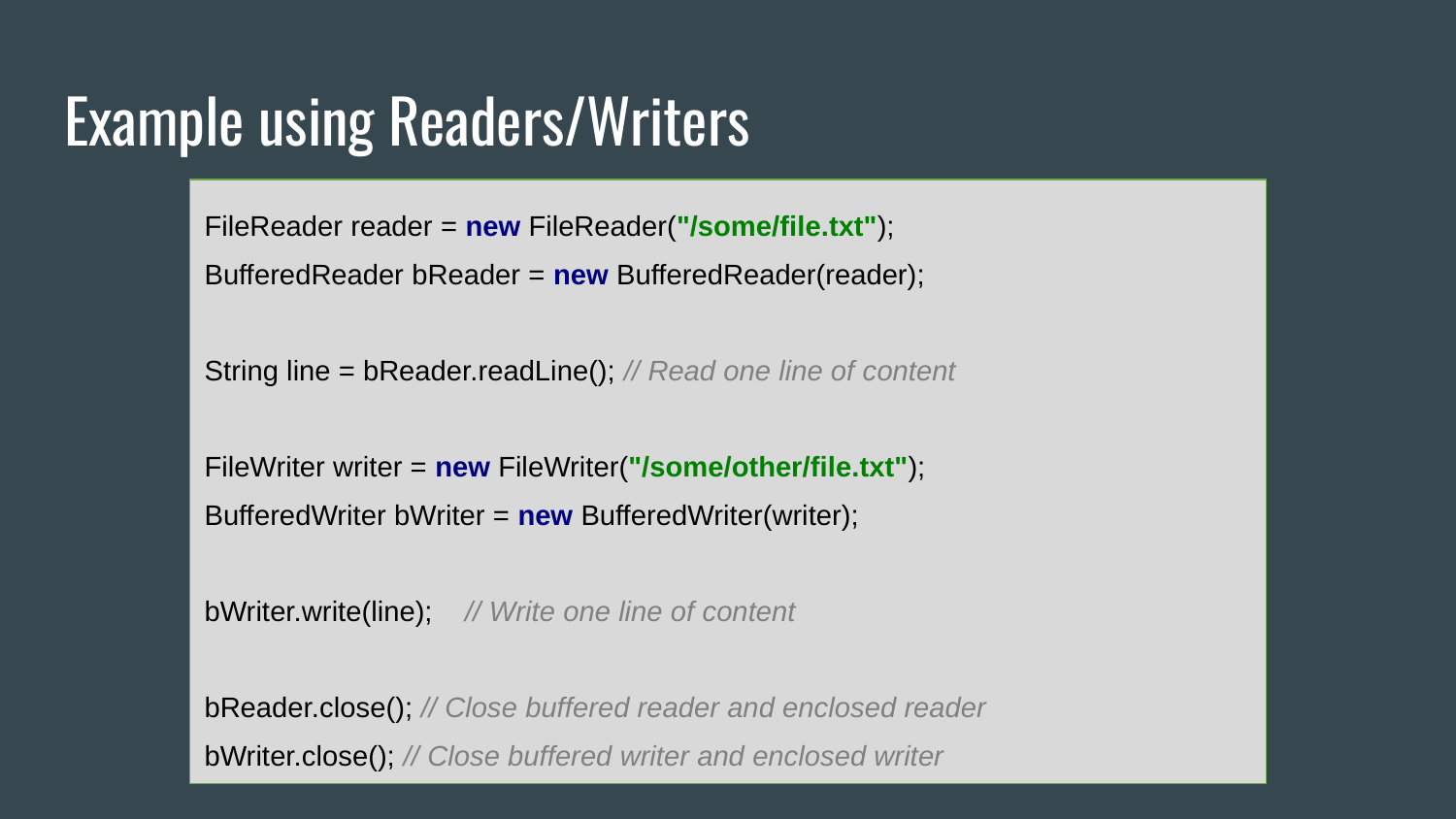

# Example using Readers/Writers
FileReader reader = new FileReader("/some/file.txt");
BufferedReader bReader = new BufferedReader(reader);

String line = bReader.readLine(); // Read one line of content

FileWriter writer = new FileWriter("/some/other/file.txt");
BufferedWriter bWriter = new BufferedWriter(writer);

bWriter.write(line);    // Write one line of content

bReader.close(); // Close buffered reader and enclosed reader
bWriter.close(); // Close buffered writer and enclosed writer